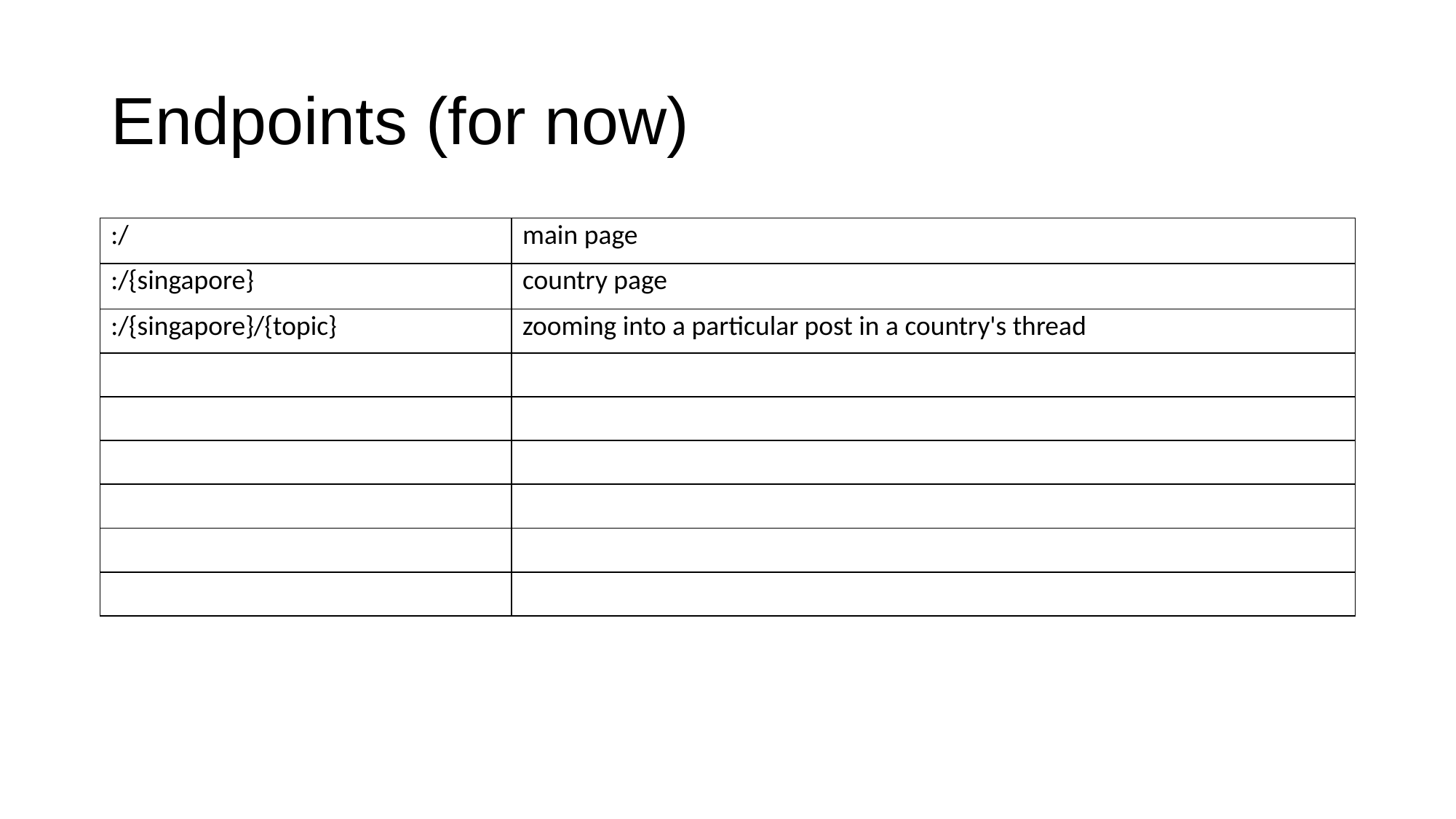

# Endpoints (for now)
| :/ | main page |
| --- | --- |
| :/{singapore} | country page |
| :/{singapore}/{topic} | zooming into a particular post in a country's thread |
|  |  |
|  |  |
|  |  |
|  |  |
|  |  |
|  |  |